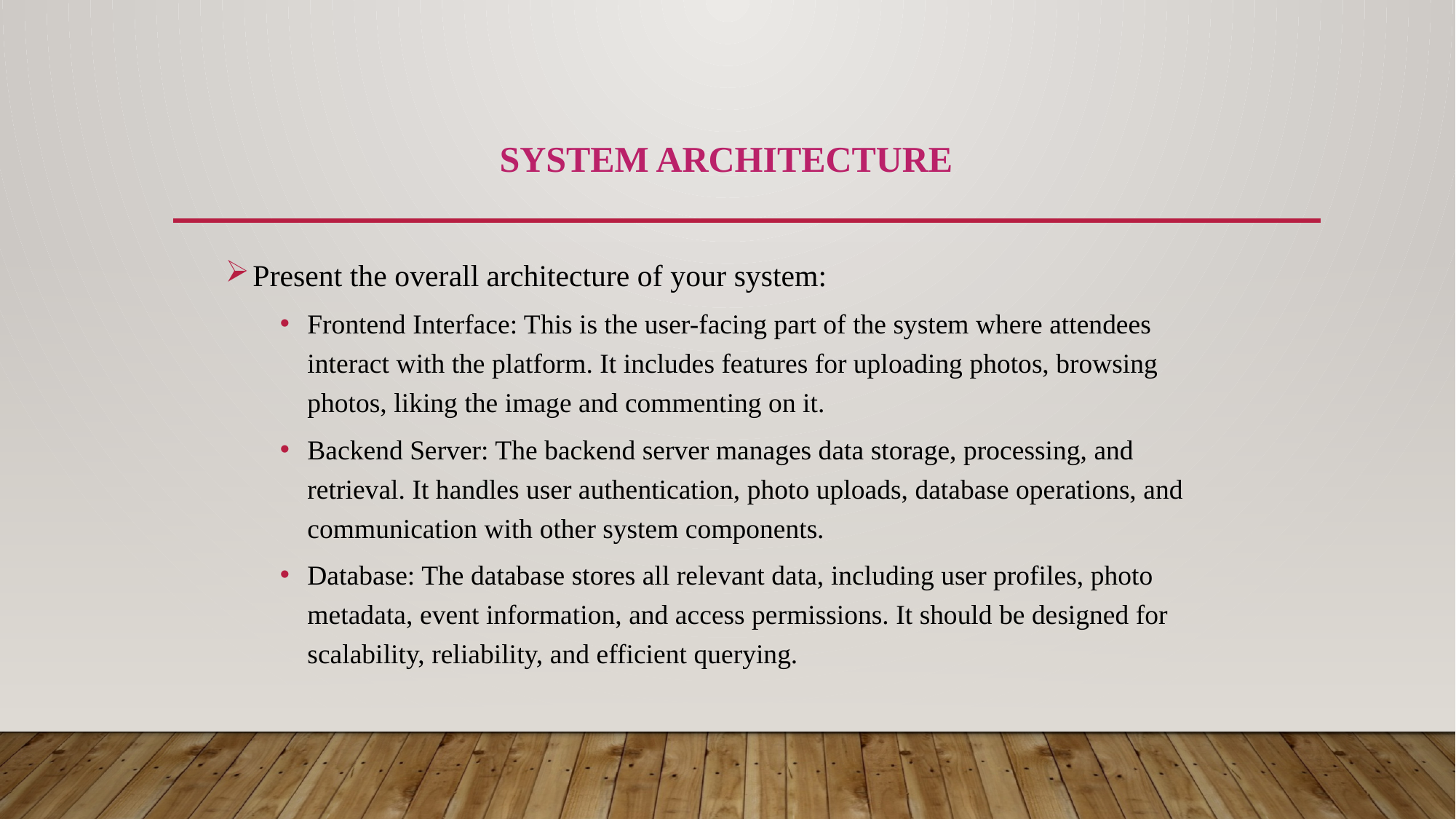

# System Architecture
Present the overall architecture of your system:
Frontend Interface: This is the user-facing part of the system where attendees interact with the platform. It includes features for uploading photos, browsing photos, liking the image and commenting on it.
Backend Server: The backend server manages data storage, processing, and retrieval. It handles user authentication, photo uploads, database operations, and communication with other system components.
Database: The database stores all relevant data, including user profiles, photo metadata, event information, and access permissions. It should be designed for scalability, reliability, and efficient querying.